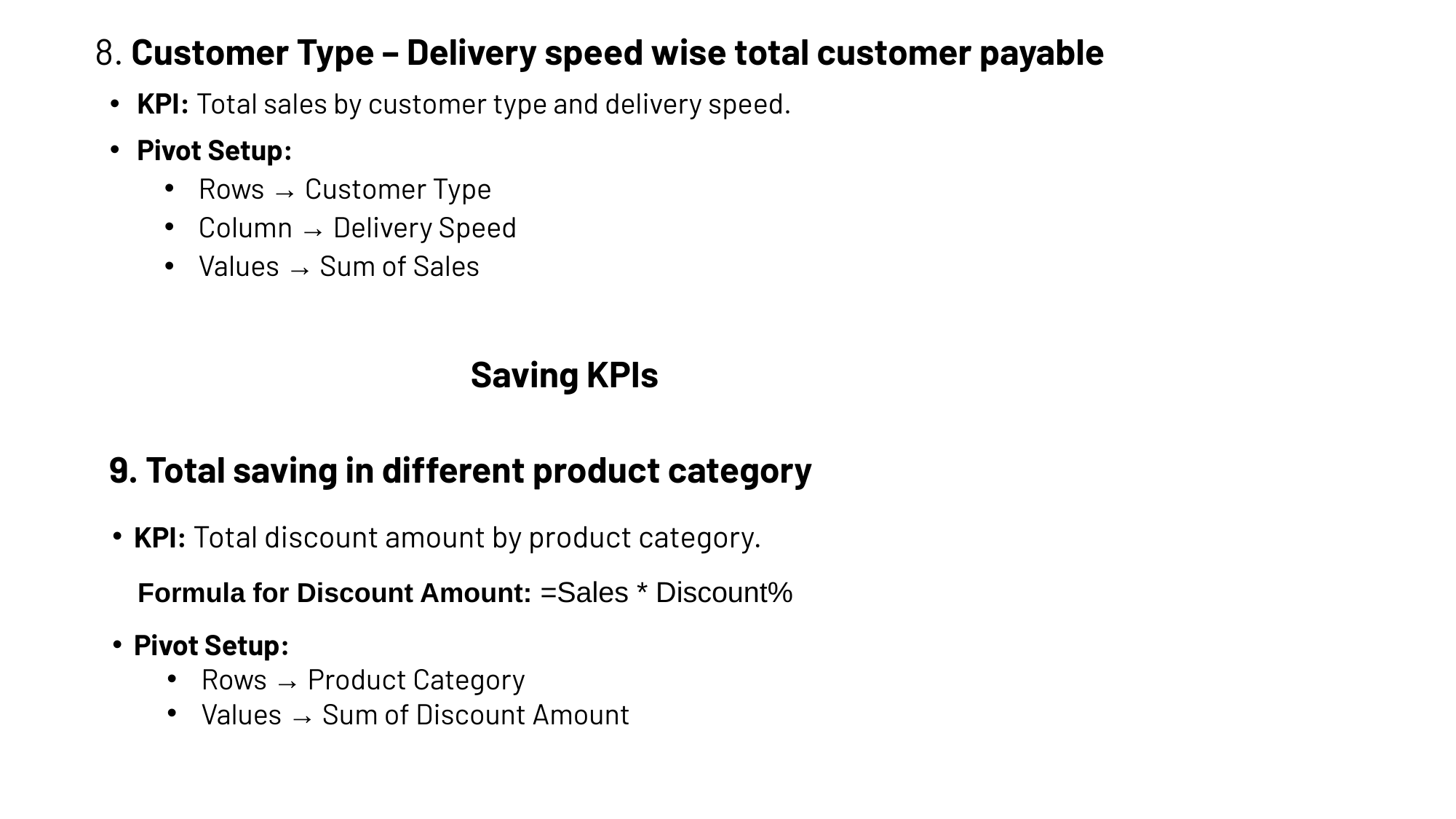

8. Customer Type – Delivery speed wise total customer payable
KPI: Total sales by customer type and delivery speed.
Pivot Setup:
Rows → Customer Type
Column → Delivery Speed
Values → Sum of Sales

Saving KPIs
# 9. Total saving in different product category
  KPI: Total discount amount by product category.

  Pivot Setup:
Rows → Product Category
Values → Sum of Discount Amount

Formula for Discount Amount: =Sales * Discount%